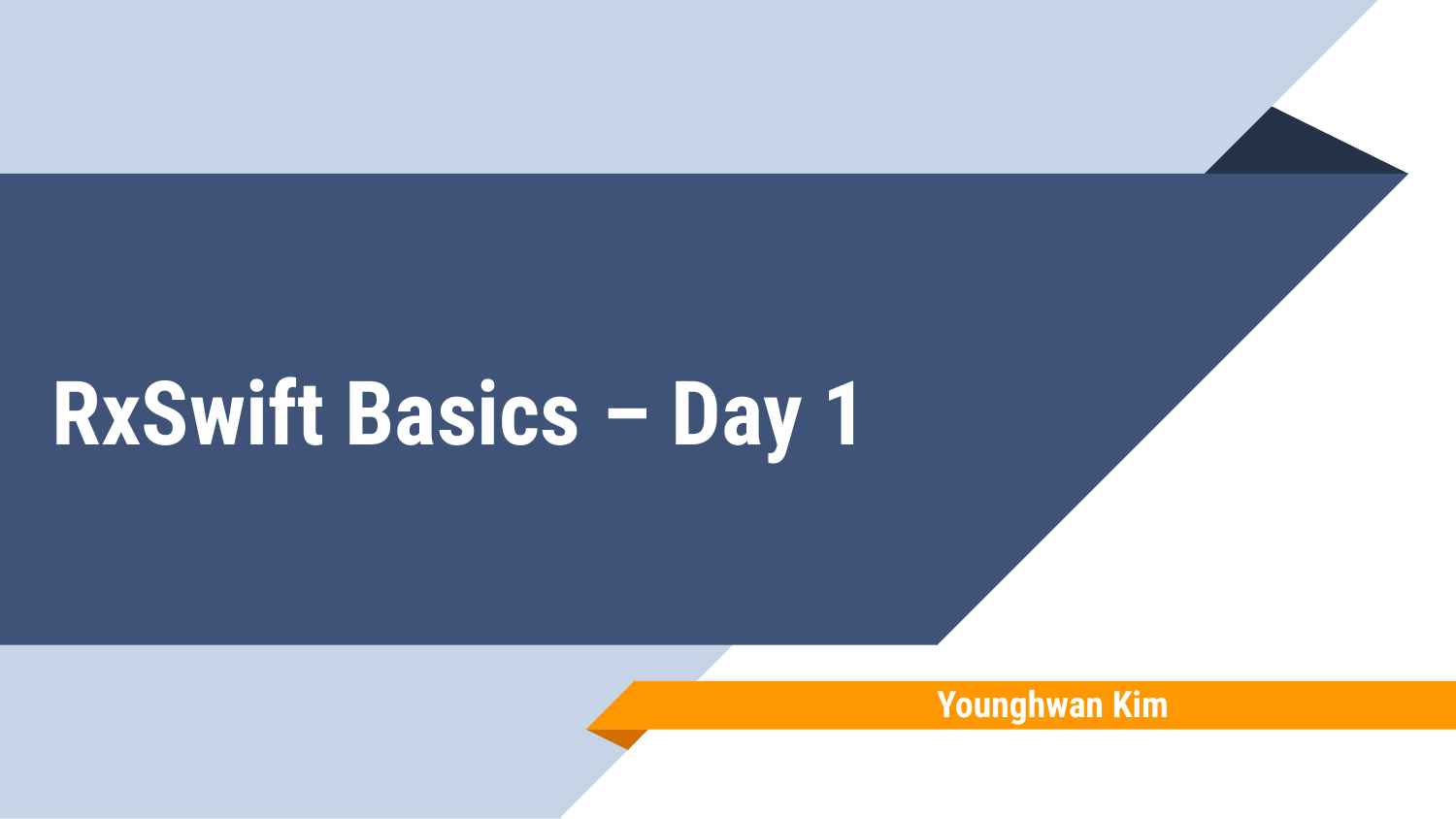

# RxSwift Basics – Day 1
Younghwan Kim